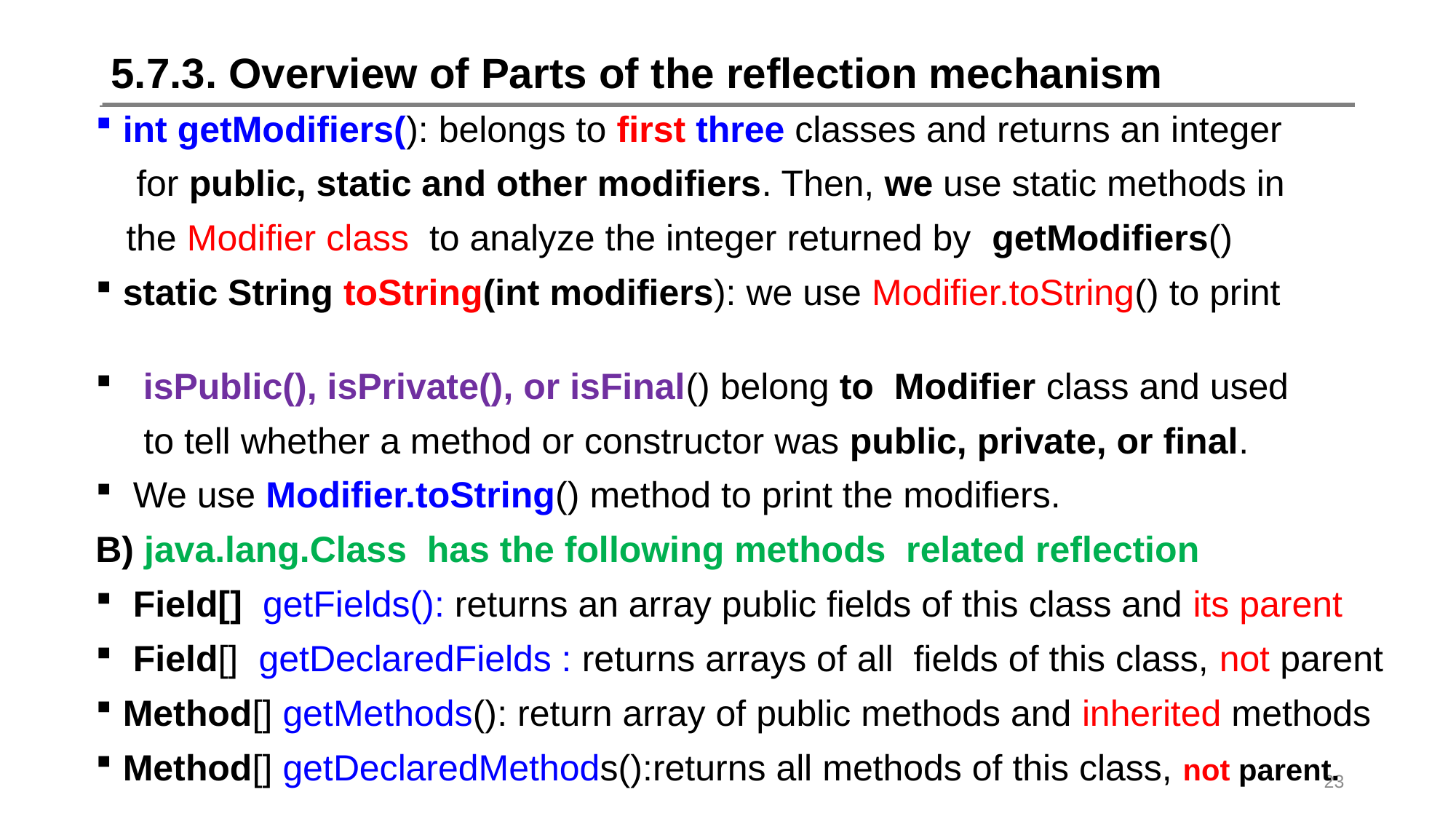

# 5.7.3. Overview of Parts of the reflection mechanism
int getModifiers(): belongs to first three classes and returns an integer
    for public, static and other modifiers. Then, we use static methods in
   the Modifier class  to analyze the integer returned by  getModifiers()
static String toString(int modifiers): we use Modifier.toString() to print
  isPublic(), isPrivate(), or isFinal() belong to  Modifier class and used
to tell whether a method or constructor was public, private, or final.
 We use Modifier.toString() method to print the modifiers.
B) java.lang.Class  has the following methods  related reflection
 Field[]  getFields(): returns an array public fields of this class and its parent
 Field[]  getDeclaredFields : returns arrays of all  fields of this class, not parent
Method[] getMethods(): return array of public methods and inherited methods
Method[] getDeclaredMethods():returns all methods of this class, not parent.
23